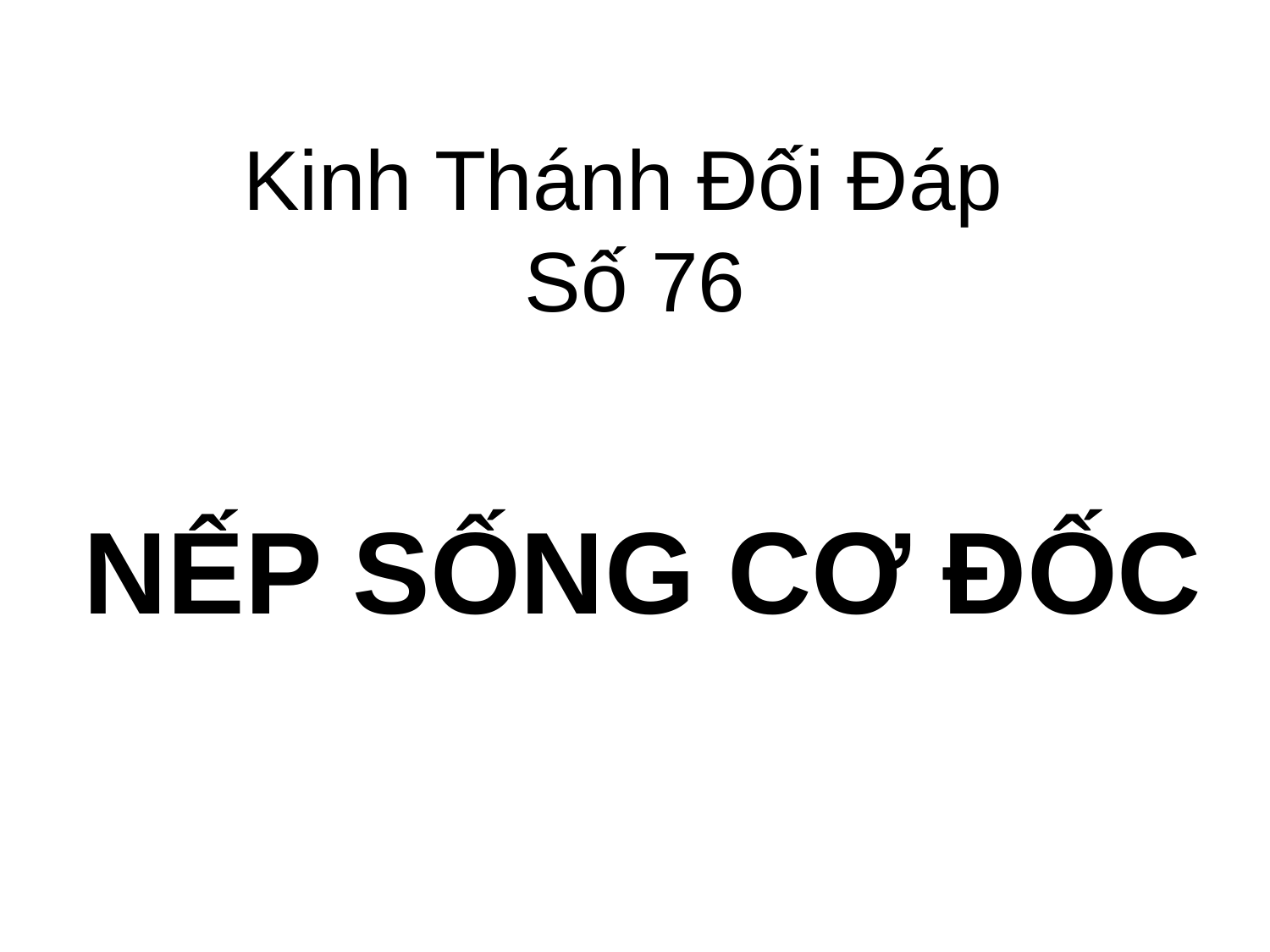

Kinh Thánh Đối Đáp
Số 76
NẾP SỐNG CƠ ĐỐC